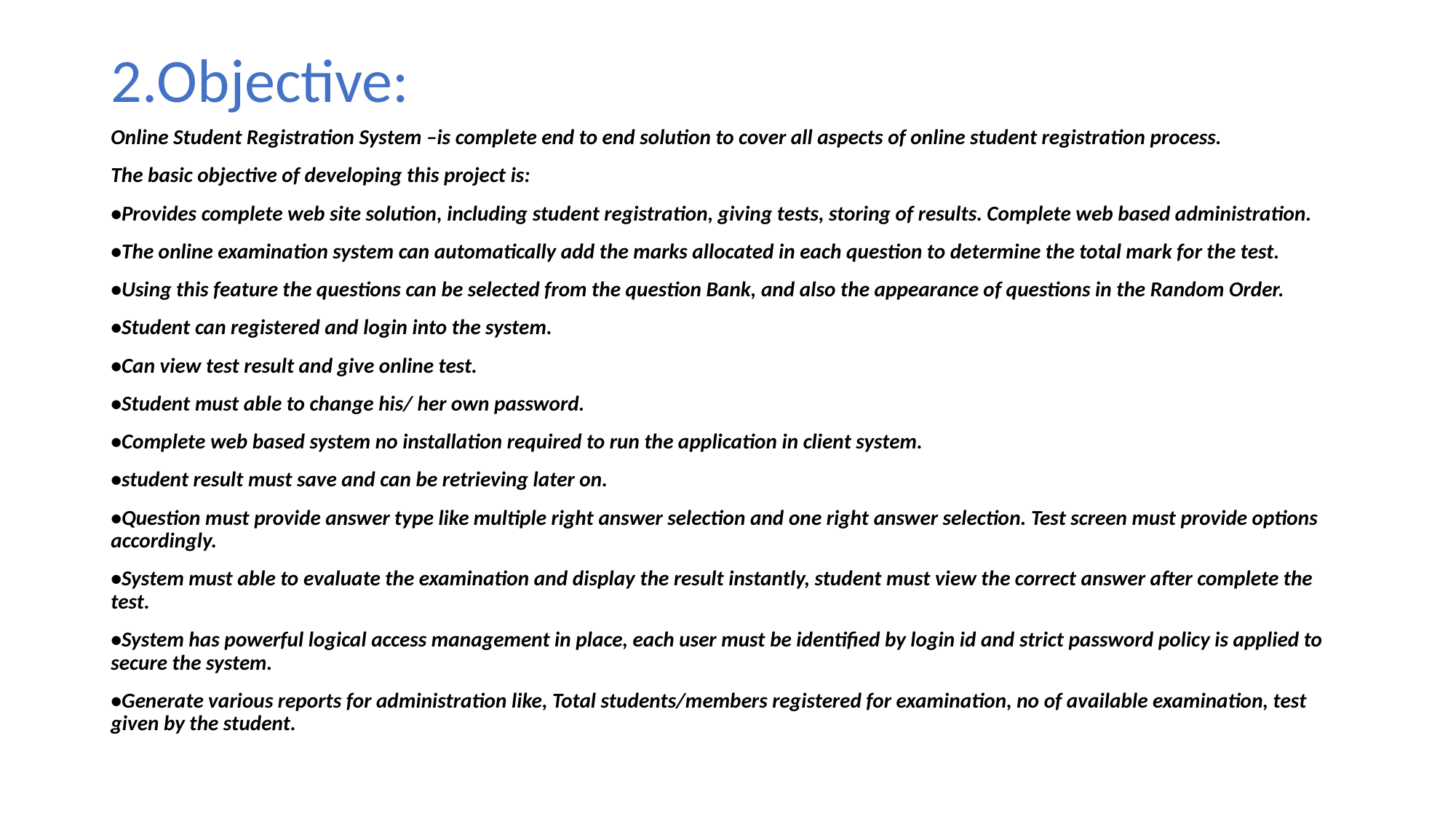

# 2.Objective:
Online Student Registration System –is complete end to end solution to cover all aspects of online student registration process.
The basic objective of developing this project is:
•Provides complete web site solution, including student registration, giving tests, storing of results. Complete web based administration.
•The online examination system can automatically add the marks allocated in each question to determine the total mark for the test.
•Using this feature the questions can be selected from the question Bank, and also the appearance of questions in the Random Order.
•Student can registered and login into the system.
•Can view test result and give online test.
•Student must able to change his/ her own password.
•Complete web based system no installation required to run the application in client system.
•student result must save and can be retrieving later on.
•Question must provide answer type like multiple right answer selection and one right answer selection. Test screen must provide options accordingly.
•System must able to evaluate the examination and display the result instantly, student must view the correct answer after complete the test.
•System has powerful logical access management in place, each user must be identified by login id and strict password policy is applied to secure the system.
•Generate various reports for administration like, Total students/members registered for examination, no of available examination, test given by the student.